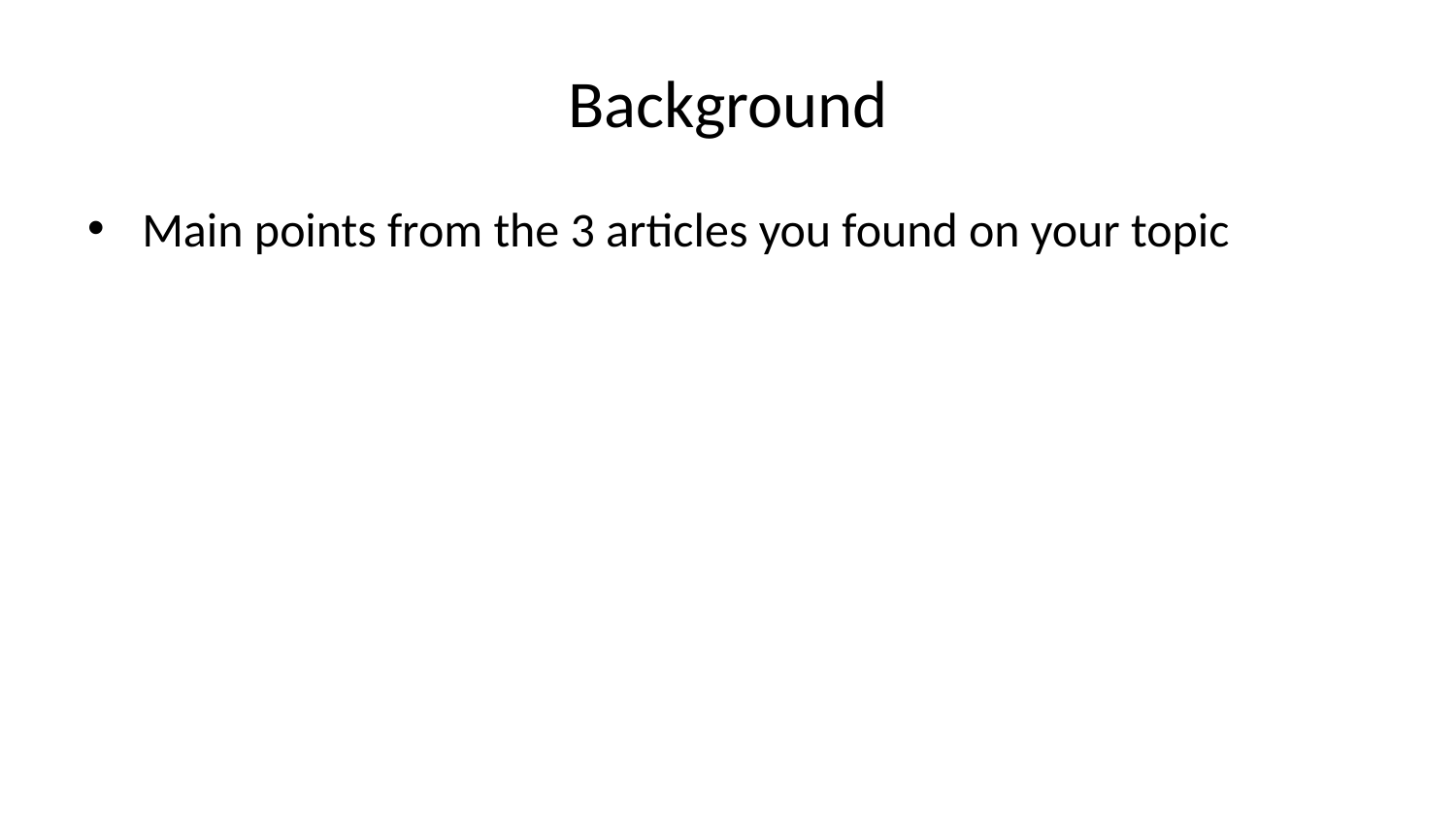

# Background
Main points from the 3 articles you found on your topic